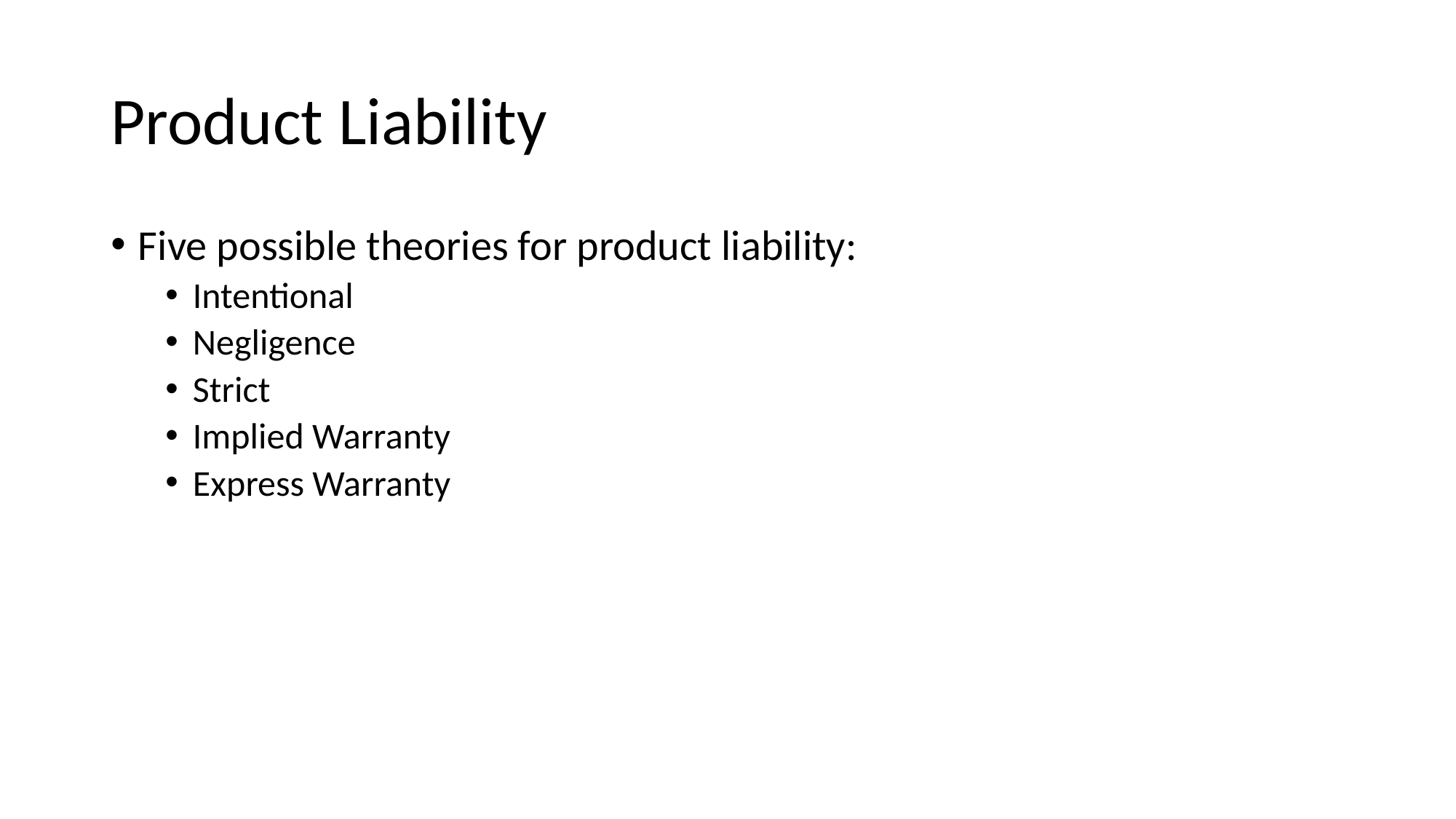

# Product Liability
Five possible theories for product liability:
Intentional
Negligence
Strict
Implied Warranty
Express Warranty